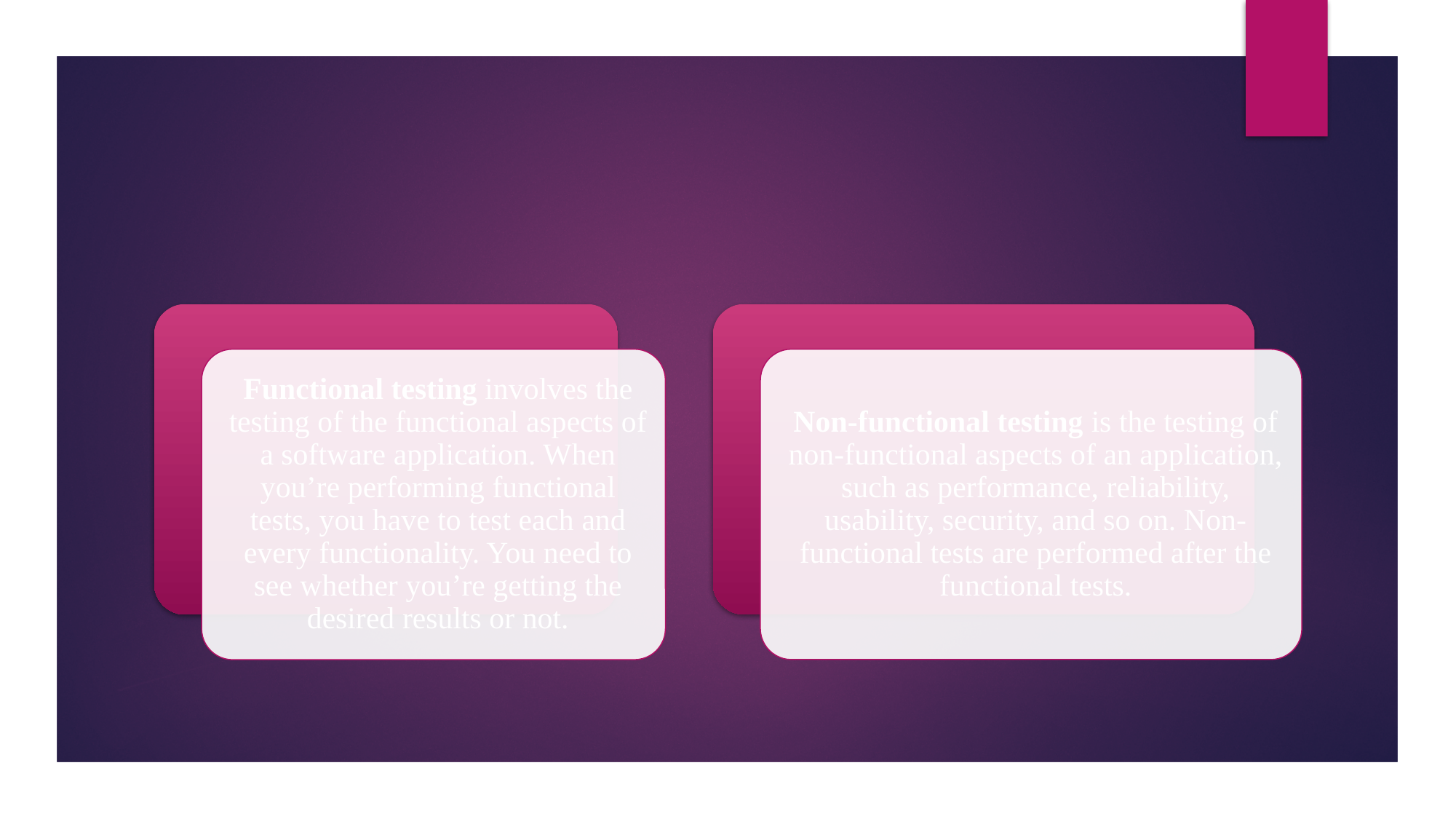

Functional testing involves the testing of the functional aspects of a software application. When you’re performing functional tests, you have to test each and every functionality. You need to see whether you’re getting the desired results or not.
Non-functional testing is the testing of non-functional aspects of an application, such as performance, reliability, usability, security, and so on. Non-functional tests are performed after the functional tests.